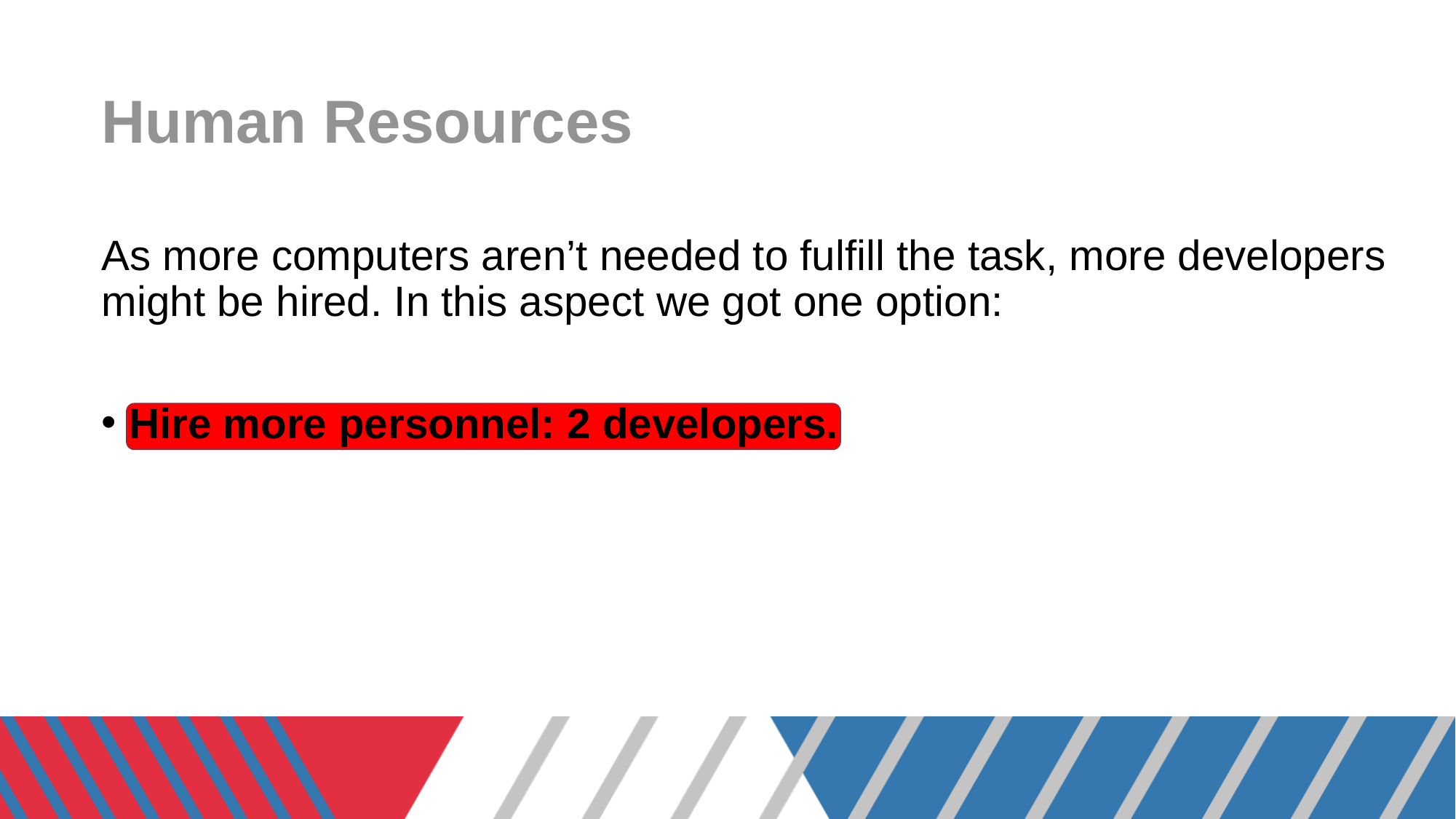

# Human Resources
As more computers aren’t needed to fulfill the task, more developers might be hired. In this aspect we got one option:

Hire more personnel: 2 developers.